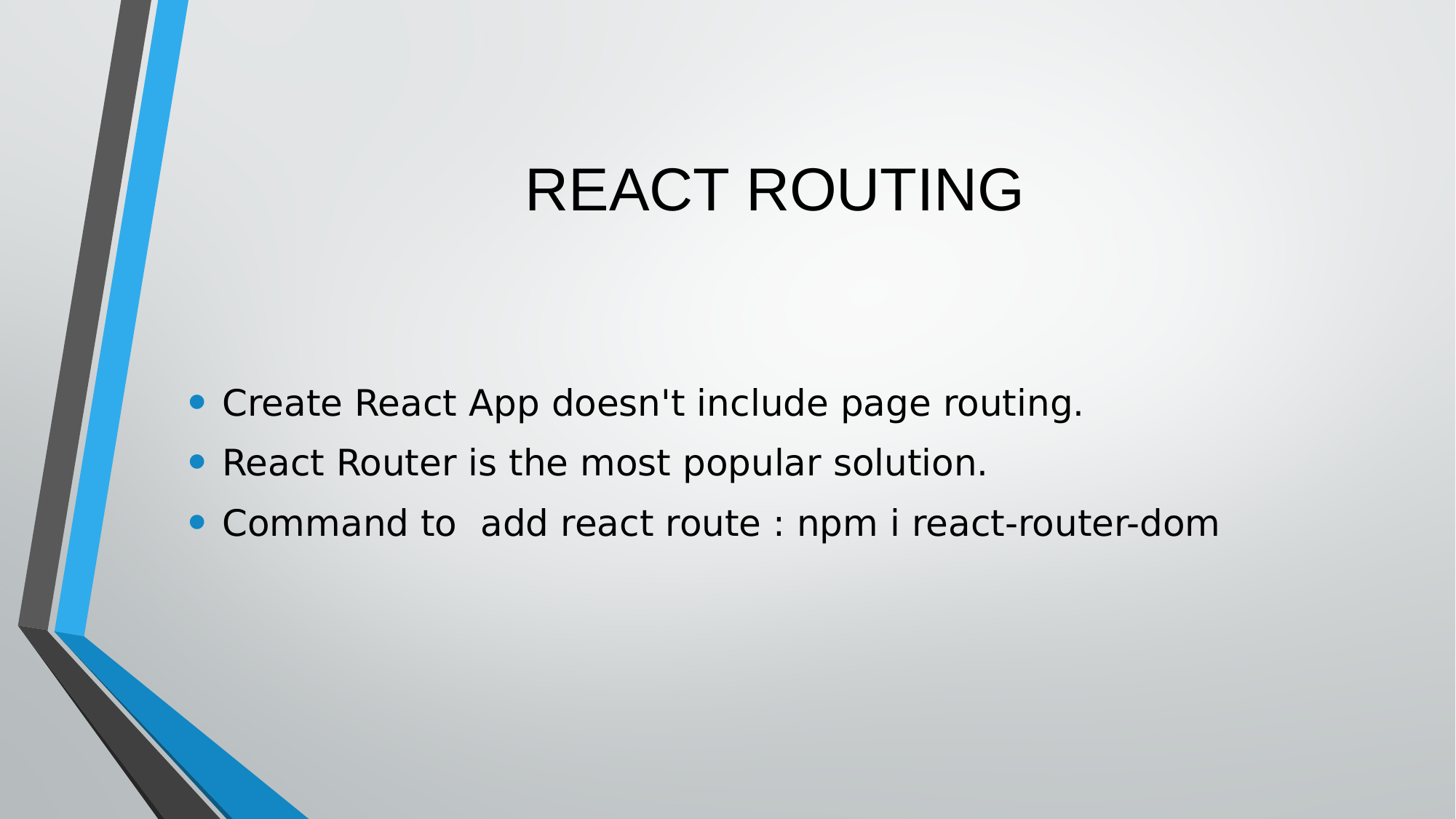

# REACT ROUTING
Create React App doesn't include page routing.
React Router is the most popular solution.
Command to  add react route : npm i react-router-dom